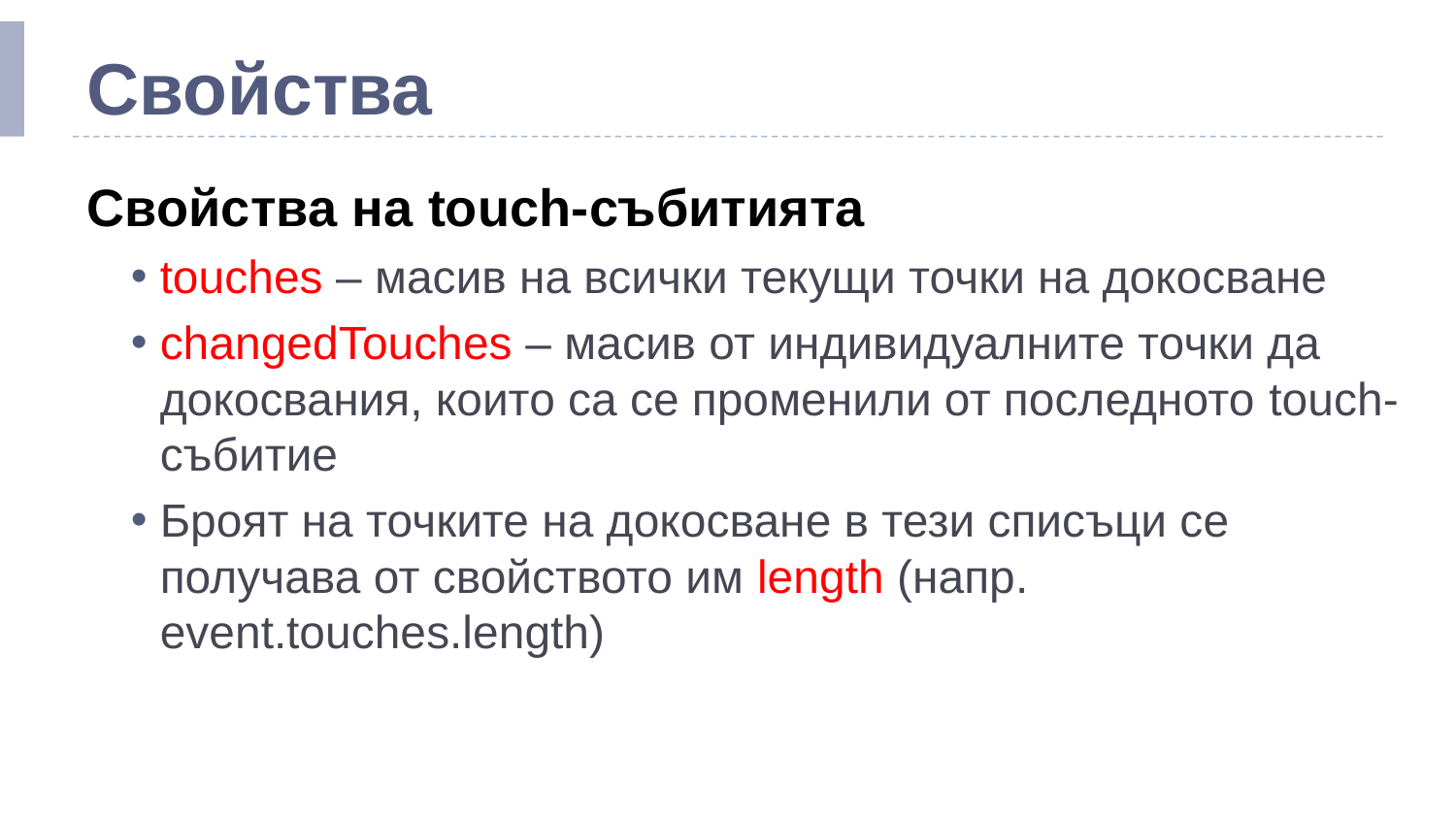

# Свойства
Свойства на touch-събитията
touches – масив на всички текущи точки на докосване
changedTouches – масив от индивидуалните точки да докосвания, които са се променили от последното touch-събитие
Броят на точките на докосване в тези списъци се получава от свойството им length (напр. event.touches.length)